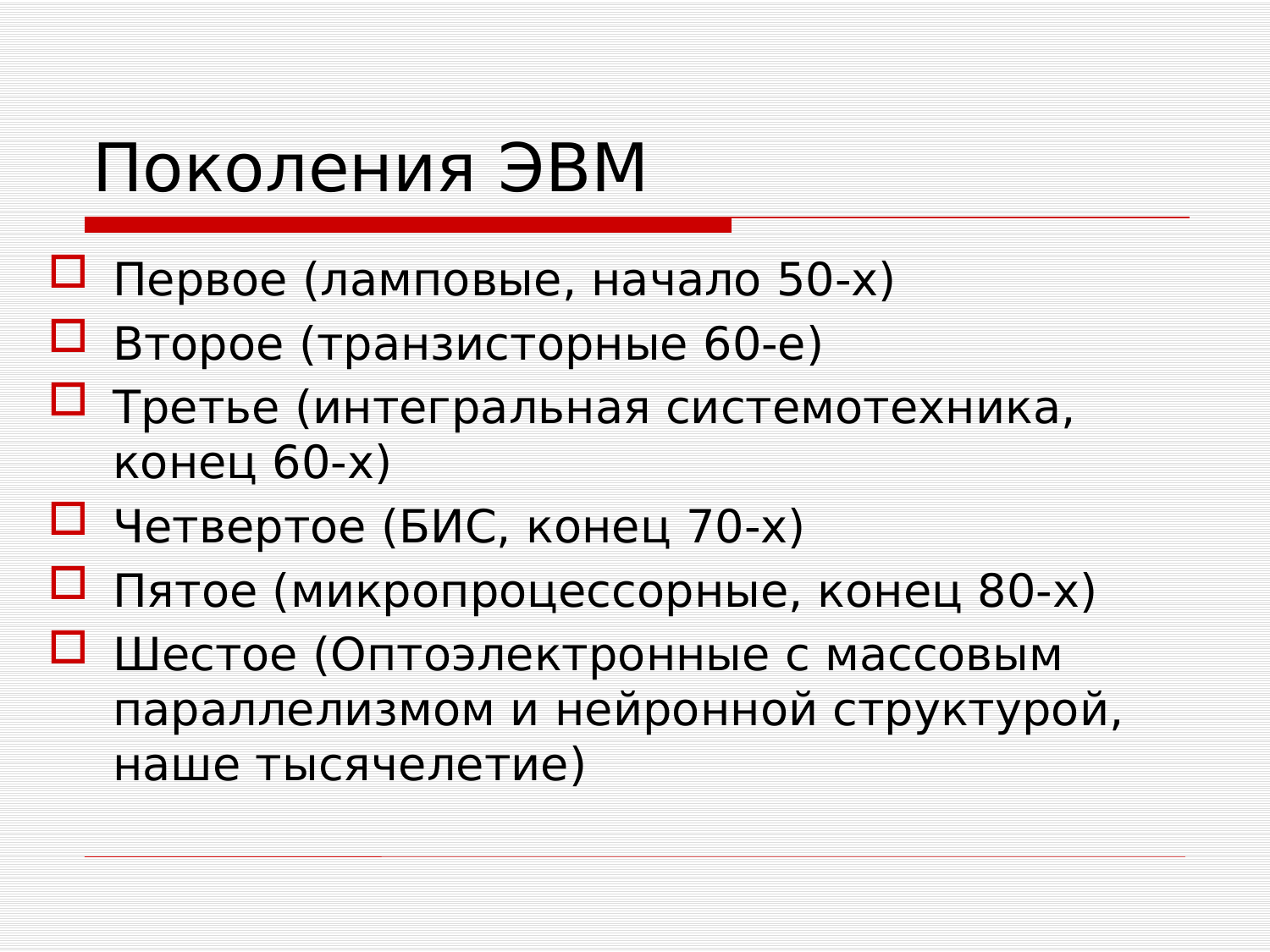

# Поколения ЭВМ
Первое (ламповые, начало 50-х)
Второе (транзисторные 60-е)
Третье (интегральная системотехника, конец 60-х)
Четвертое (БИС, конец 70-х)
Пятое (микропроцессорные, конец 80-х)
Шестое (Оптоэлектронные с массовым параллелизмом и нейронной структурой, наше тысячелетие)